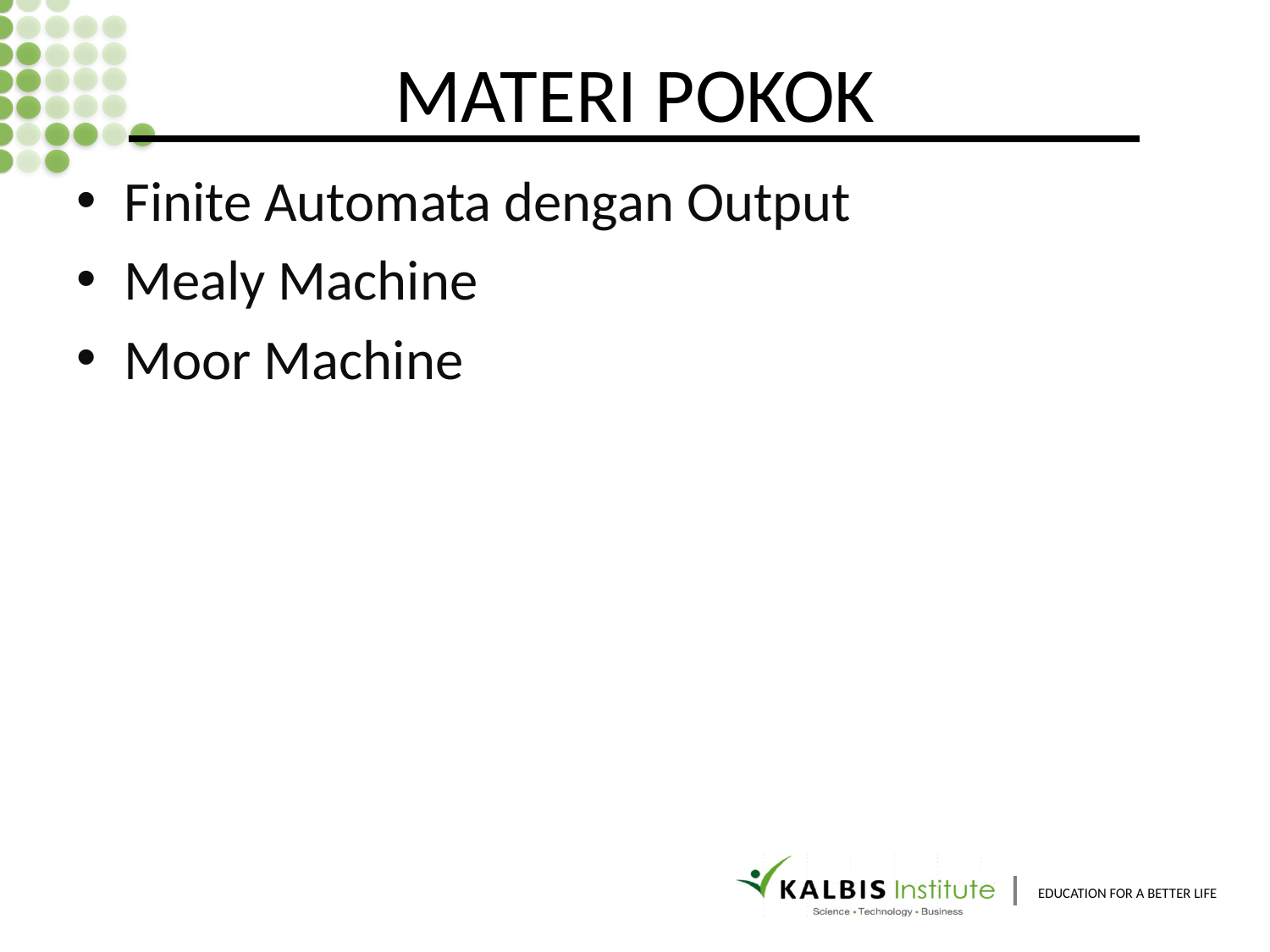

# MATERI POKOK
Finite Automata dengan Output
Mealy Machine
Moor Machine